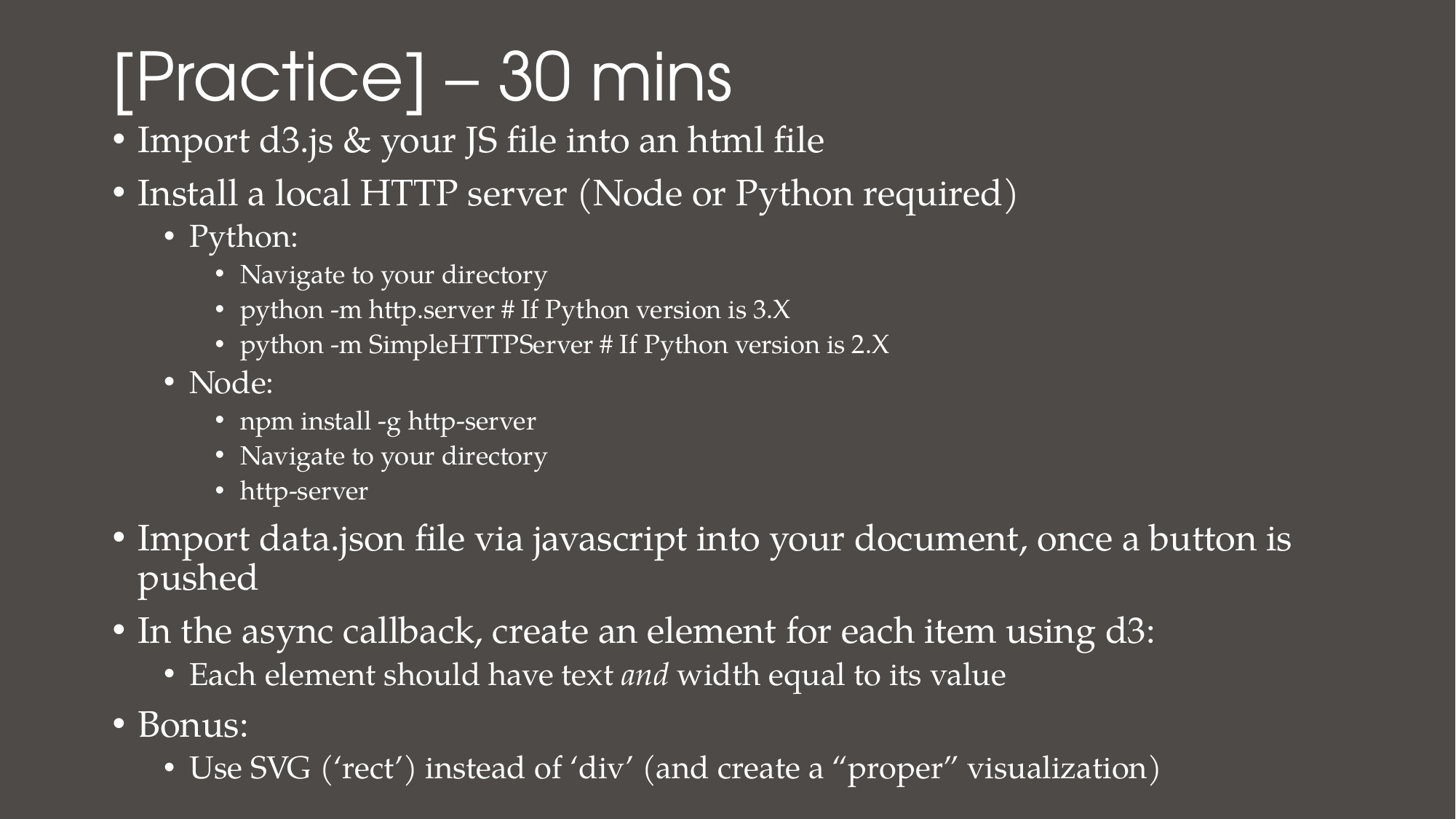

# [Practice] – 30 mins
Import d3.js & your JS file into an html file
Install a local HTTP server (Node or Python required)
Python:
Navigate to your directory
python -m http.server # If Python version is 3.X
python -m SimpleHTTPServer # If Python version is 2.X
Node:
npm install -g http-server
Navigate to your directory
http-server
Import data.json file via javascript into your document, once a button is pushed
In the async callback, create an element for each item using d3:
Each element should have text and width equal to its value
Bonus:
Use SVG (‘rect’) instead of ‘div’ (and create a “proper” visualization)